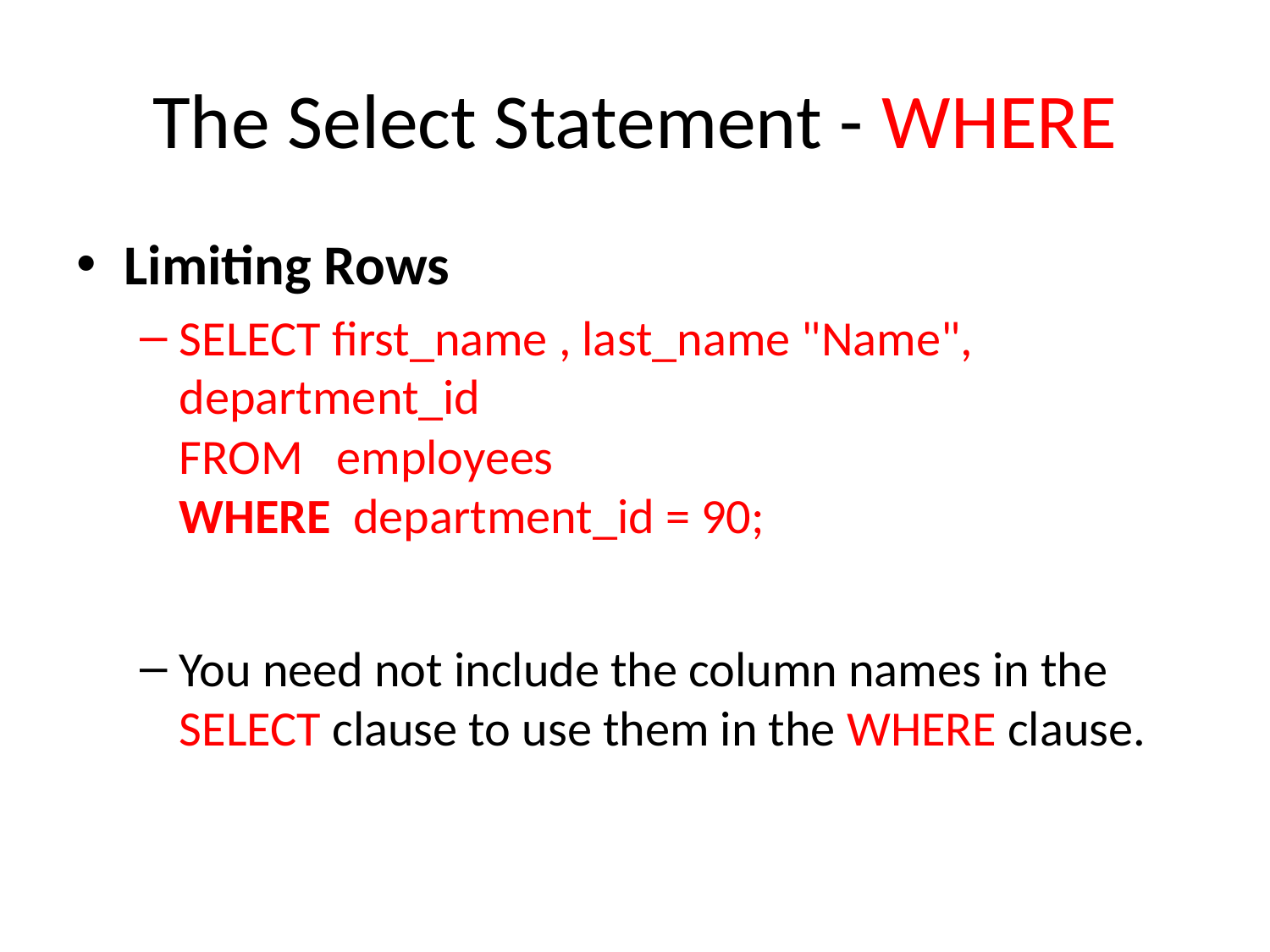

# The Select Statement - WHERE
Limiting Rows
SELECT first_name , last_name "Name", department_id
FROM   employees
WHERE  department_id = 90;

You need not include the column names in the SELECT clause to use them in the WHERE clause.